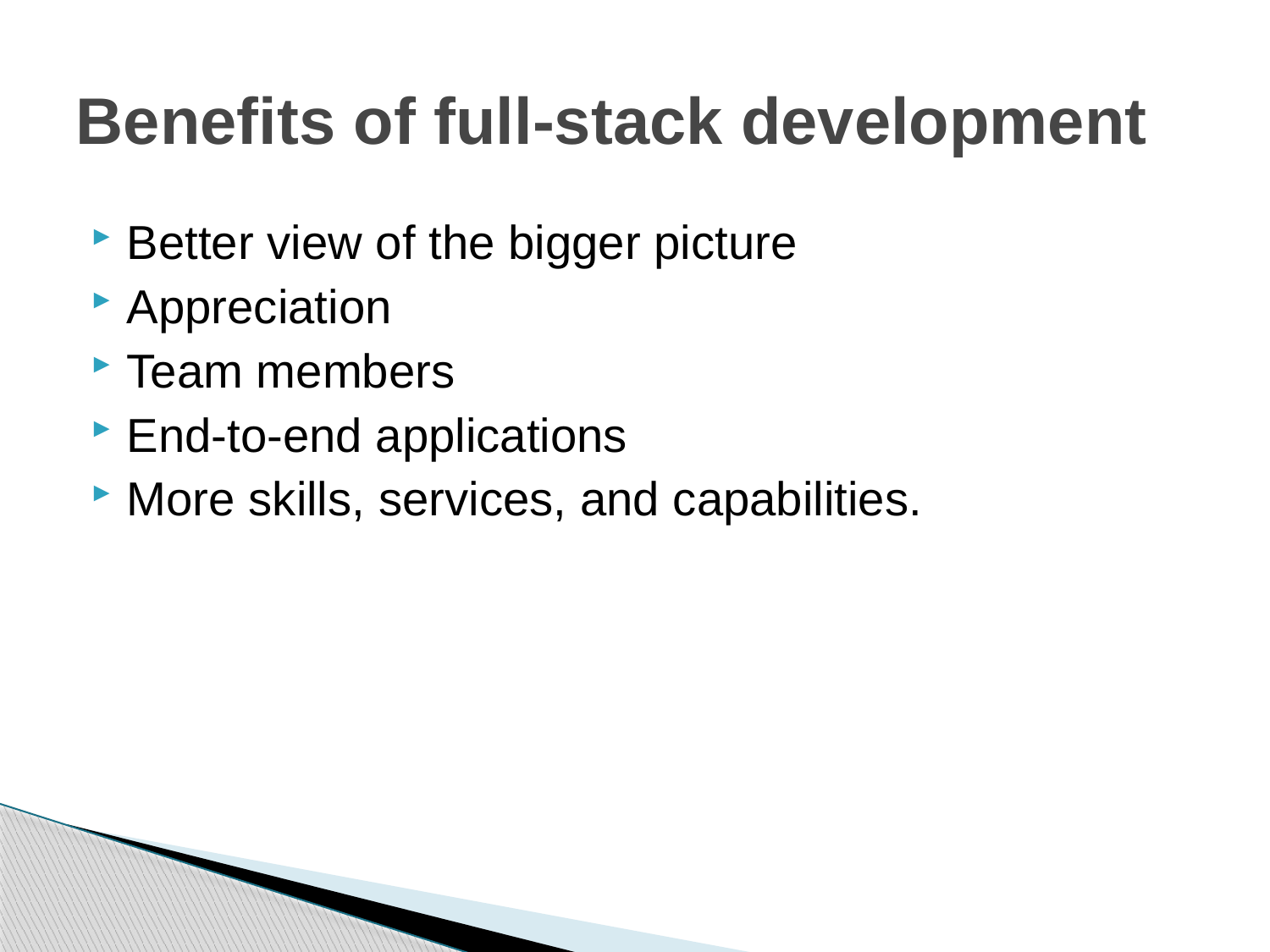

# Benefits of full-stack development
Better view of the bigger picture
Appreciation
Team members
End-to-end applications
More skills, services, and capabilities.